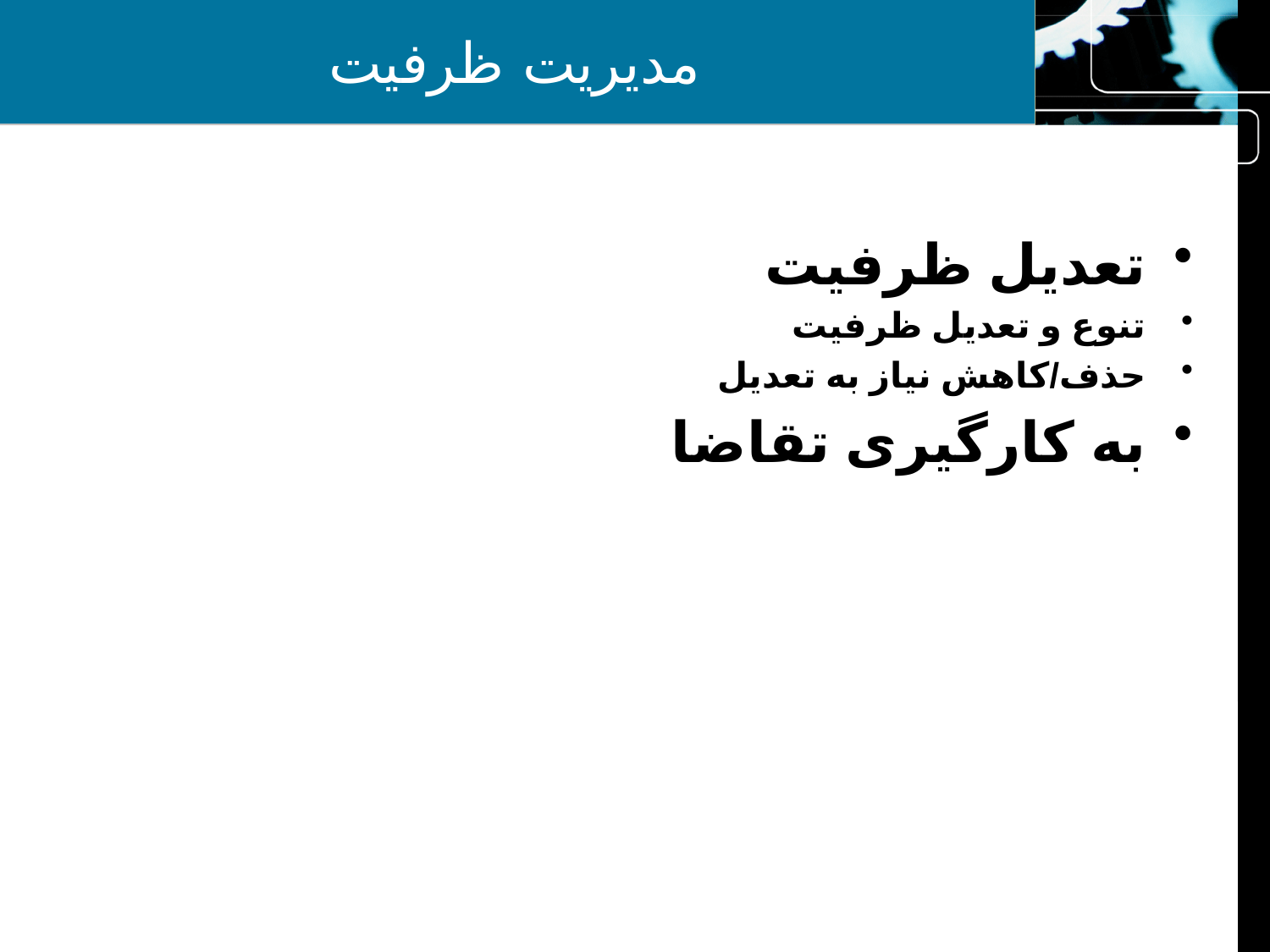

# مدیریت ظرفیت
تعدیل ظرفیت
تنوع و تعدیل ظرفیت
حذف/کاهش نیاز به تعدیل
به کارگیری تقاضا